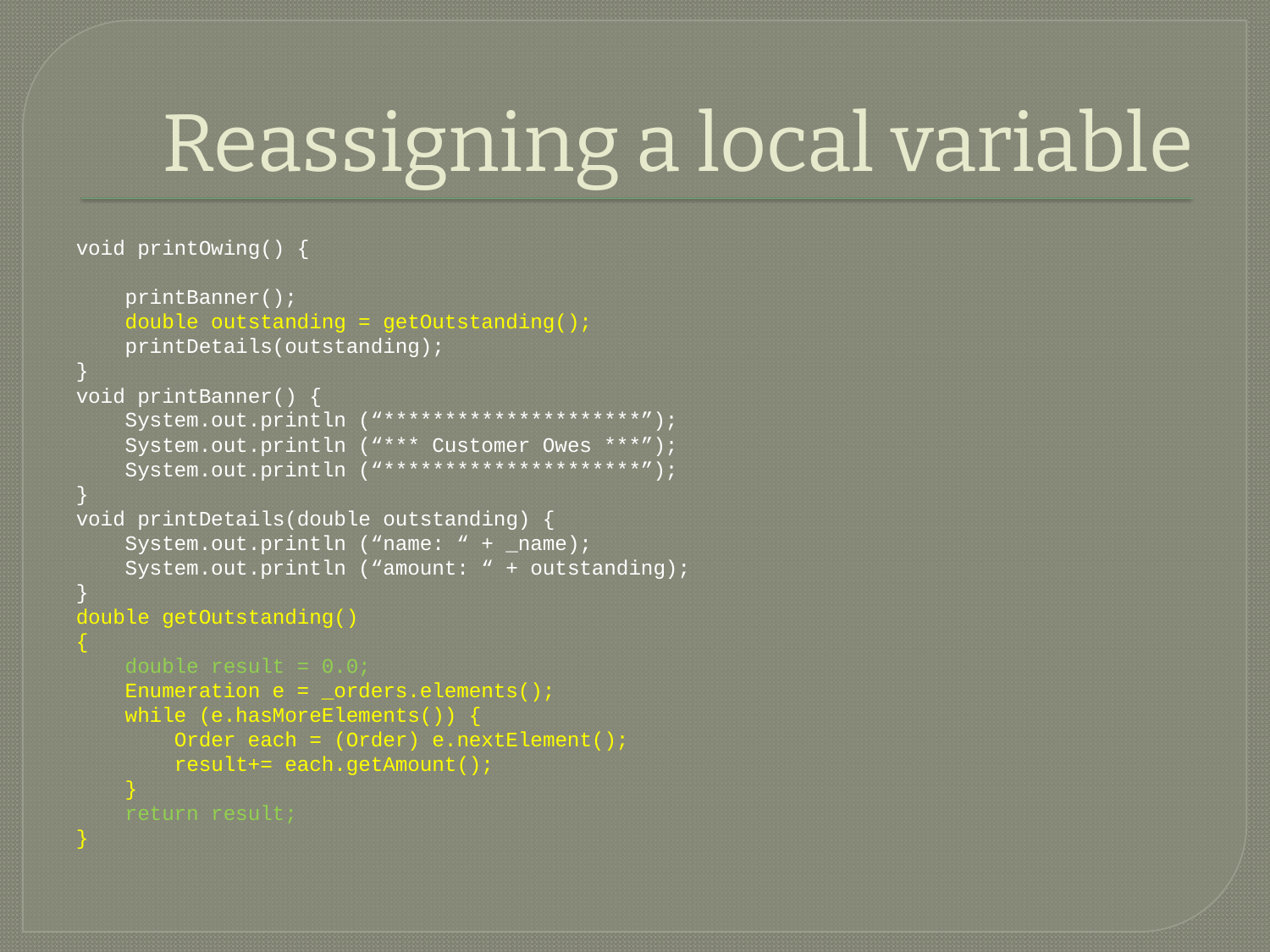

# Reassigning a local variable
void printOwing() {

    printBanner();
    double outstanding = getOutstanding();
    printDetails(outstanding);
}
void printBanner() {
    System.out.println (“*********************”);
    System.out.println (“*** Customer Owes ***”);
    System.out.println (“*********************”);
}
void printDetails(double outstanding) {
    System.out.println (“name: “ + _name);
    System.out.println (“amount: “ + outstanding);
}
double getOutstanding()
{
    double result = 0.0;
    Enumeration e = _orders.elements();
    while (e.hasMoreElements()) {
        Order each = (Order) e.nextElement();
        result+= each.getAmount();
    }
    return result;
}